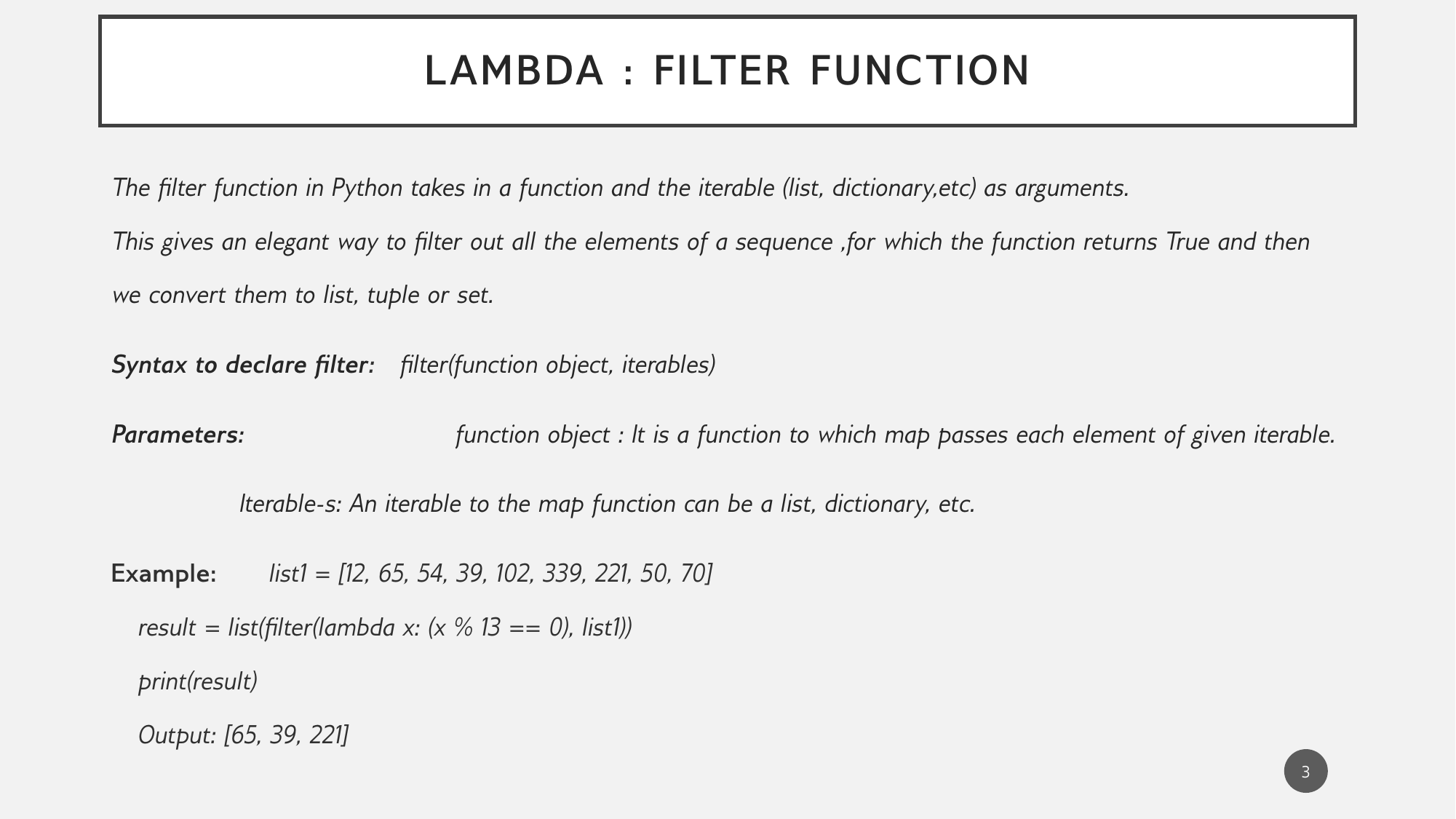

# Lambda : Filter Function
The filter function in Python takes in a function and the iterable (list, dictionary,etc) as arguments.
This gives an elegant way to filter out all the elements of a sequence ,for which the function returns True and then we convert them to list, tuple or set.
Syntax to declare filter:  	filter(function object, iterables)
Parameters:                           function object : It is a function to which map passes each element of given iterable.
		             Iterable-s: An iterable to the map function can be a list, dictionary, etc.
Example:  	 	list1 = [12, 65, 54, 39, 102, 339, 221, 50, 70]
 			result = list(filter(lambda x: (x % 13 == 0), list1))
 			print(result)
 			Output: [65, 39, 221]

3